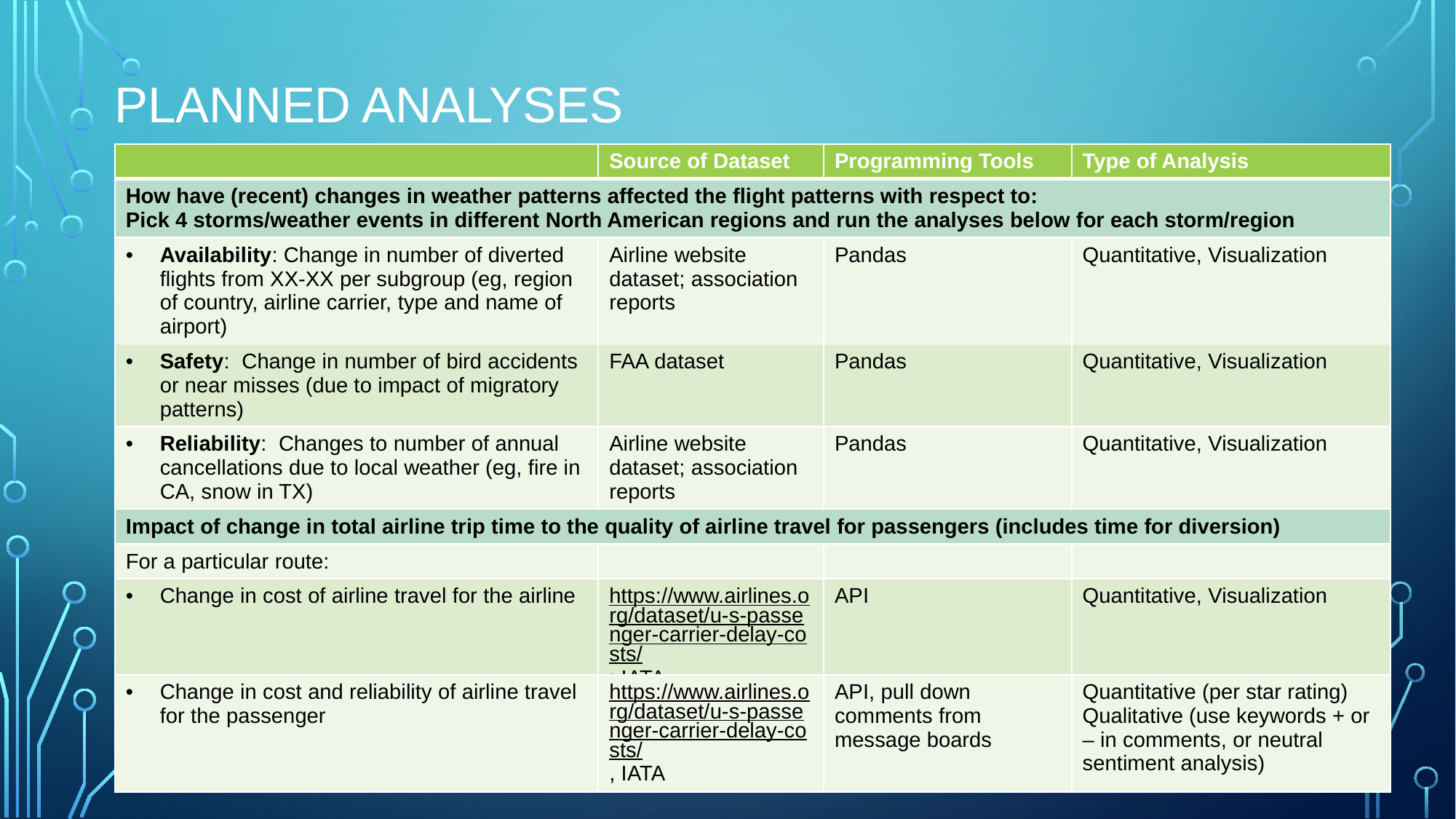

# PLANNED ANALYSES
|  | Source of Dataset | Programming Tools | Type of Analysis |
| --- | --- | --- | --- |
| How have (recent) changes in weather patterns affected the flight patterns with respect to: Pick 4 storms/weather events in different North American regions and run the analyses below for each storm/region |  |  |  |
| Availability: Change in number of diverted flights from XX-XX per subgroup (eg, region of country, airline carrier, type and name of airport) | Airline website dataset; association reports | Pandas | Quantitative, Visualization |
| Safety: Change in number of bird accidents or near misses (due to impact of migratory patterns) | FAA dataset | Pandas | Quantitative, Visualization |
| Reliability: Changes to number of annual cancellations due to local weather (eg, fire in CA, snow in TX) | Airline website dataset; association reports | Pandas | Quantitative, Visualization |
| Impact of change in total airline trip time to the quality of airline travel for passengers (includes time for diversion) |  |  |  |
| For a particular route: |  |  |  |
| Change in cost of airline travel for the airline | https://www.airlines.org/dataset/u-s-passenger-carrier-delay-costs/; IATA | API | Quantitative, Visualization |
| Change in cost and reliability of airline travel for the passenger | https://www.airlines.org/dataset/u-s-passenger-carrier-delay-costs/, IATA | API, pull down comments from message boards | Quantitative (per star rating) Qualitative (use keywords + or – in comments, or neutral sentiment analysis) |